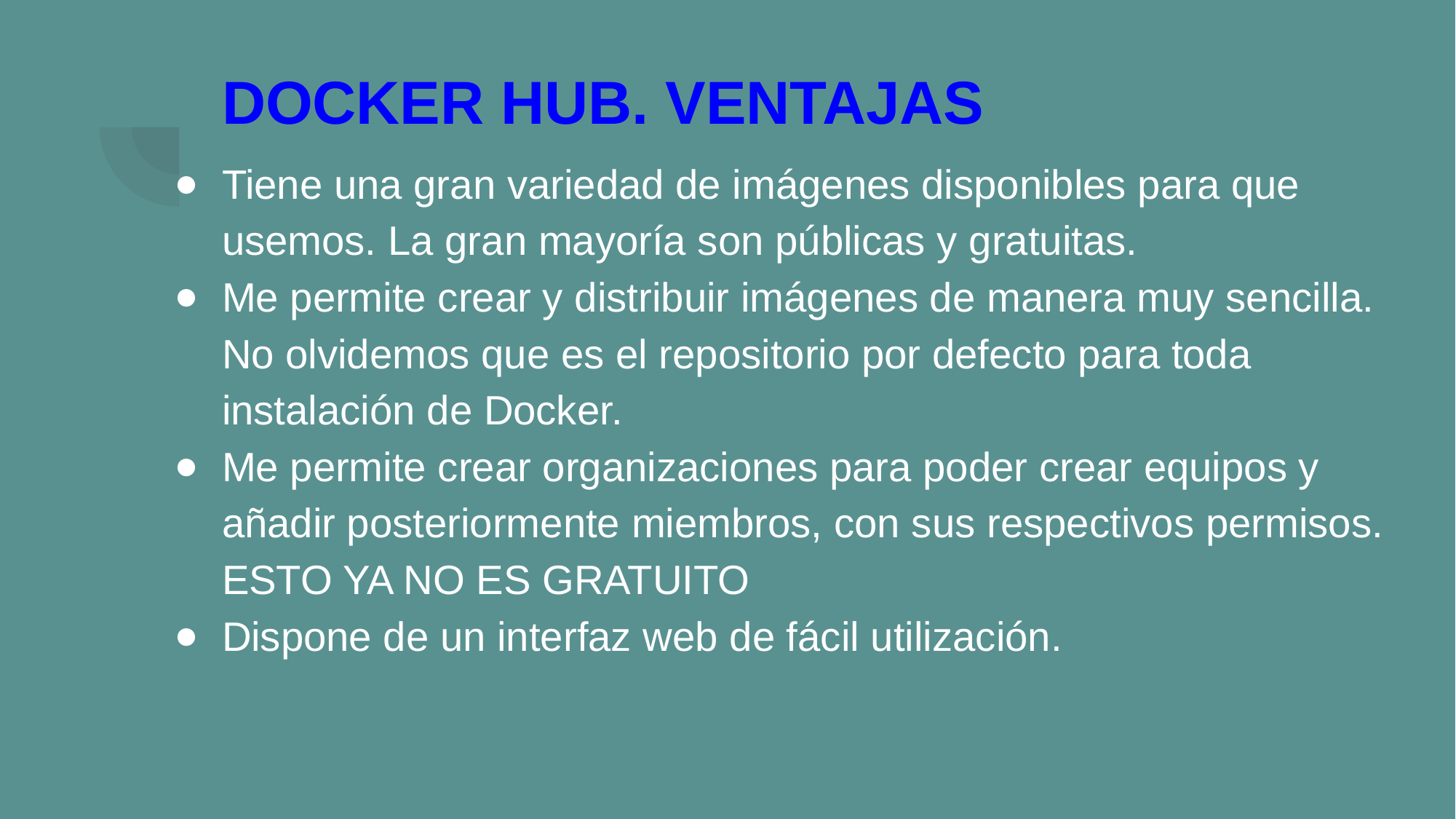

# DOCKER HUB. VENTAJAS
Tiene una gran variedad de imágenes disponibles para que usemos. La gran mayoría son públicas y gratuitas.
Me permite crear y distribuir imágenes de manera muy sencilla. No olvidemos que es el repositorio por defecto para toda instalación de Docker.
Me permite crear organizaciones para poder crear equipos y añadir posteriormente miembros, con sus respectivos permisos. ESTO YA NO ES GRATUITO
Dispone de un interfaz web de fácil utilización.